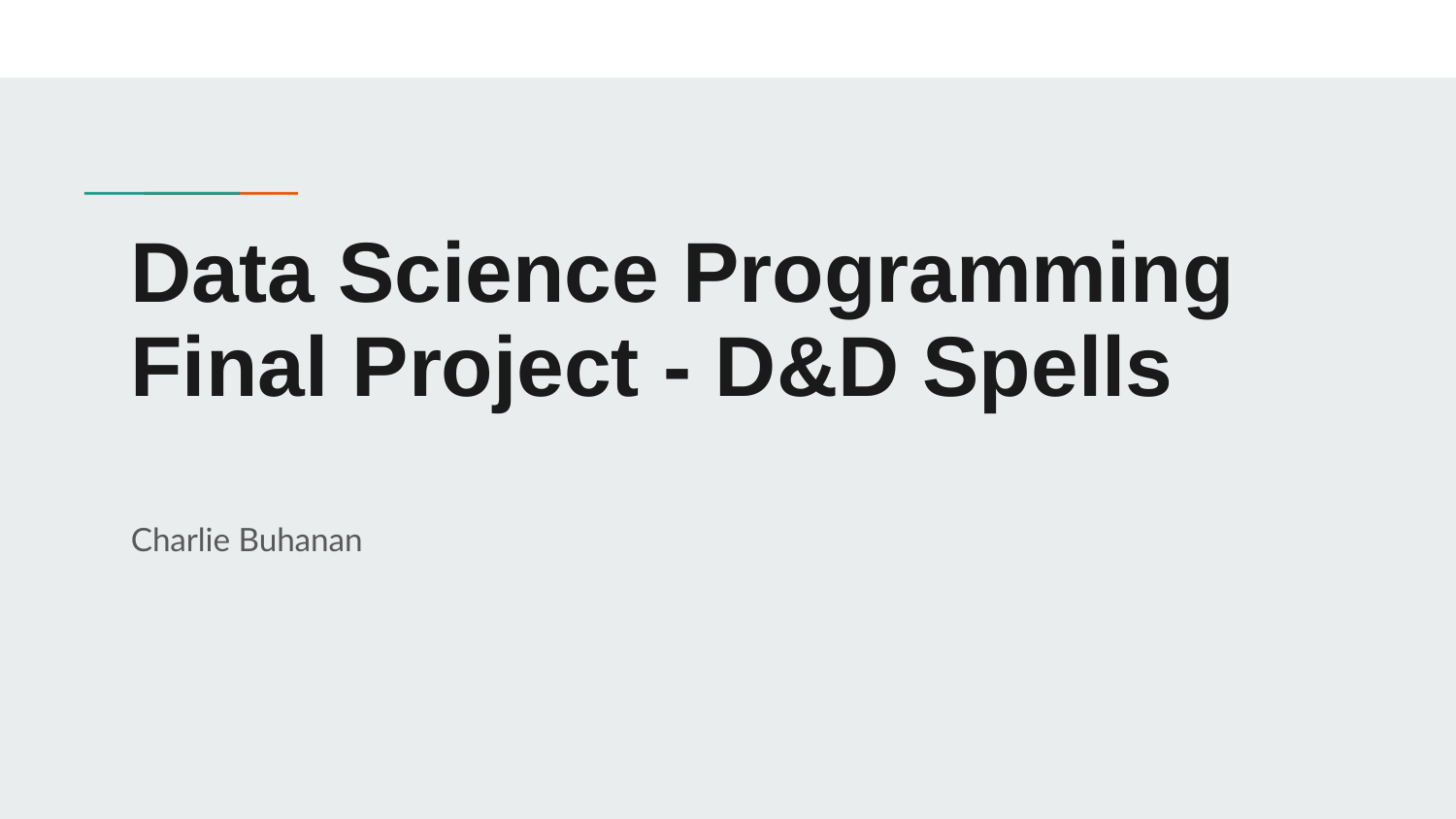

# Data Science Programming
Final Project - D&D Spells
Charlie Buhanan